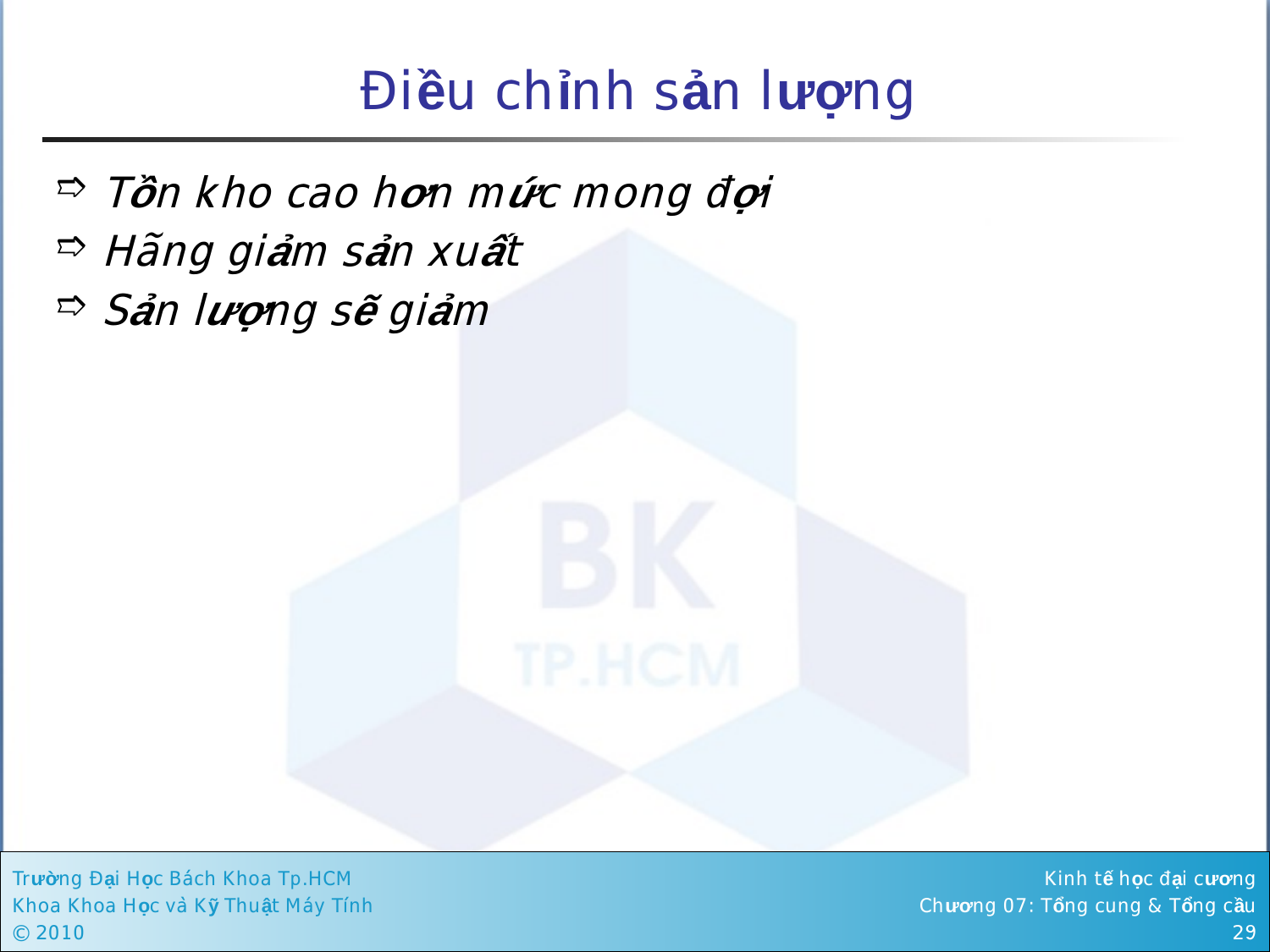

# Điều chỉnh sản lượng
Tồn kho cao hơn mức mong đợi
Hãng giảm sản xuất
Sản lượng sẽ giảm